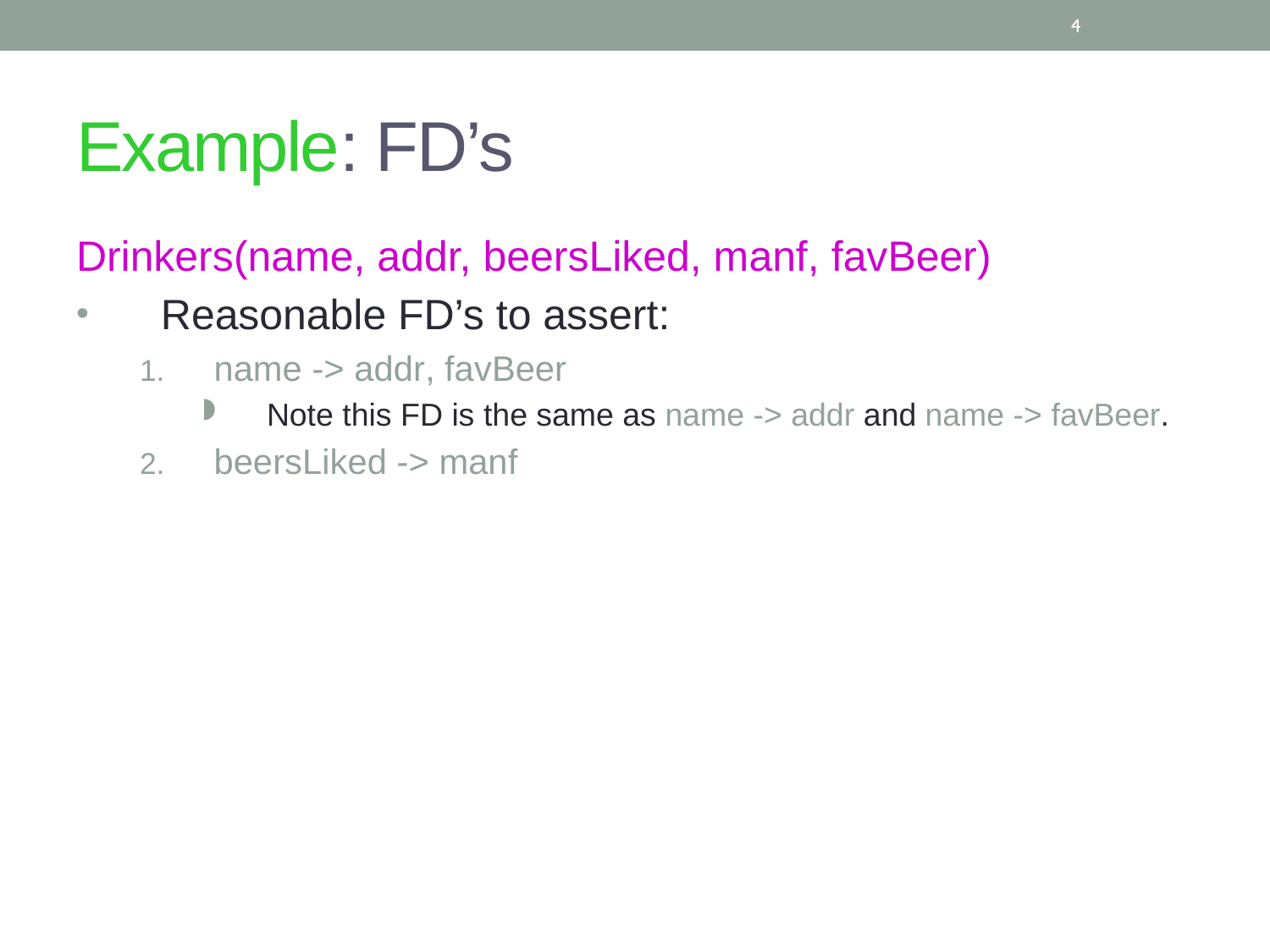

4
# Example: FD’s
Drinkers(name, addr, beersLiked, manf, favBeer)
Reasonable FD’s to assert:
name -> addr, favBeer
Note this FD is the same as name -> addr and name -> favBeer.
beersLiked -> manf